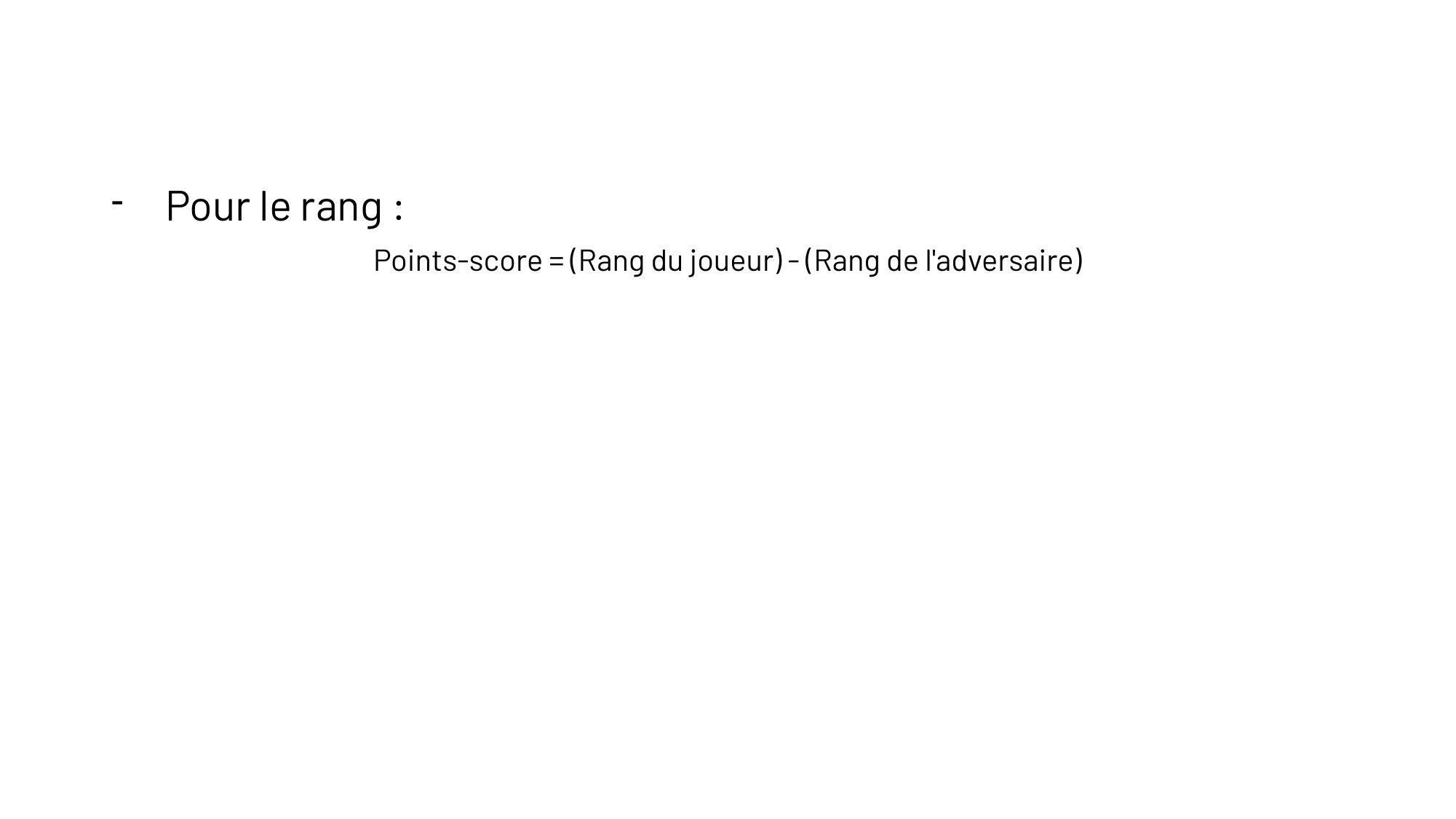

Pour le rang :
Points-score = (Rang du joueur) - (Rang de l'adversaire)